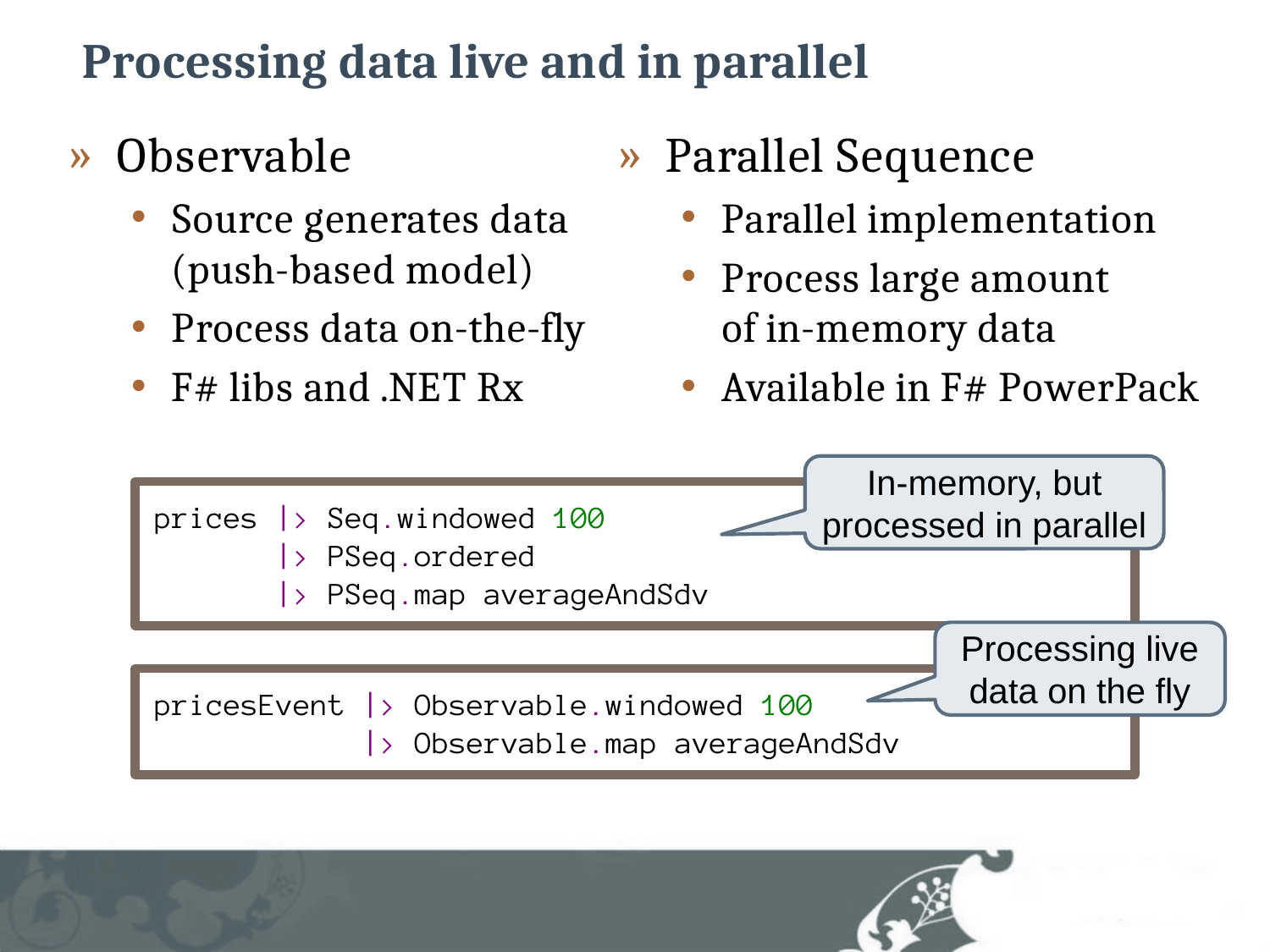

Processing data live and in parallel
Observable
Source generates data
(push-based model)
Process data on-the-fly
F# libs and .NET Rx
Parallel Sequence
Parallel implementation
Process large amount
of in-memory data
Available in F# PowerPack
In-memory, but processed in parallel
prices |> Seq.windowed 100
       |> PSeq.ordered
       |> PSeq.map averageAndSdv
Processing live data on the fly
pricesEvent |> Observable.windowed 100
            |> Observable.map averageAndSdv